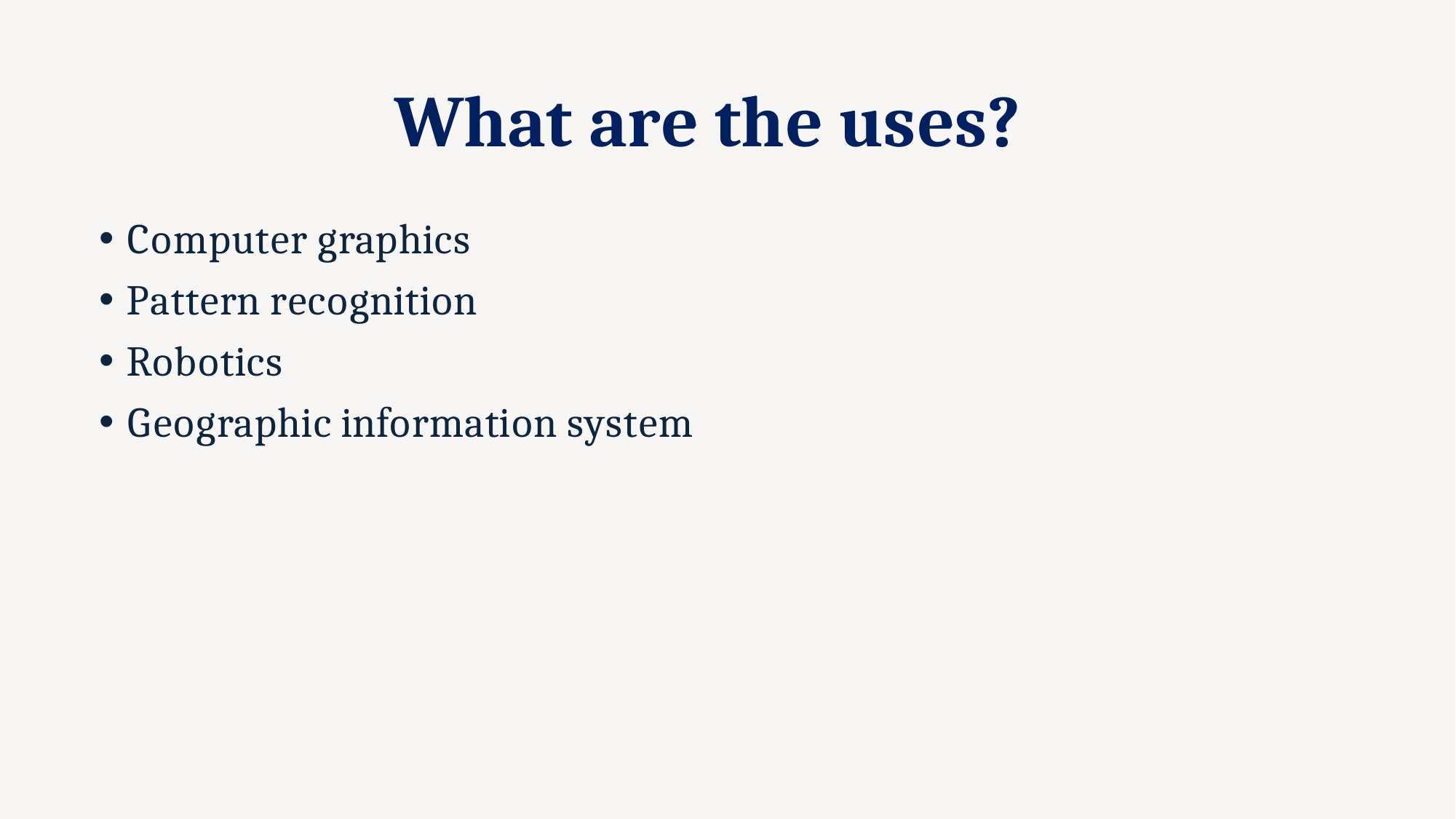

What are the uses?
Computer graphics
Pattern recognition
Robotics
Geographic information system